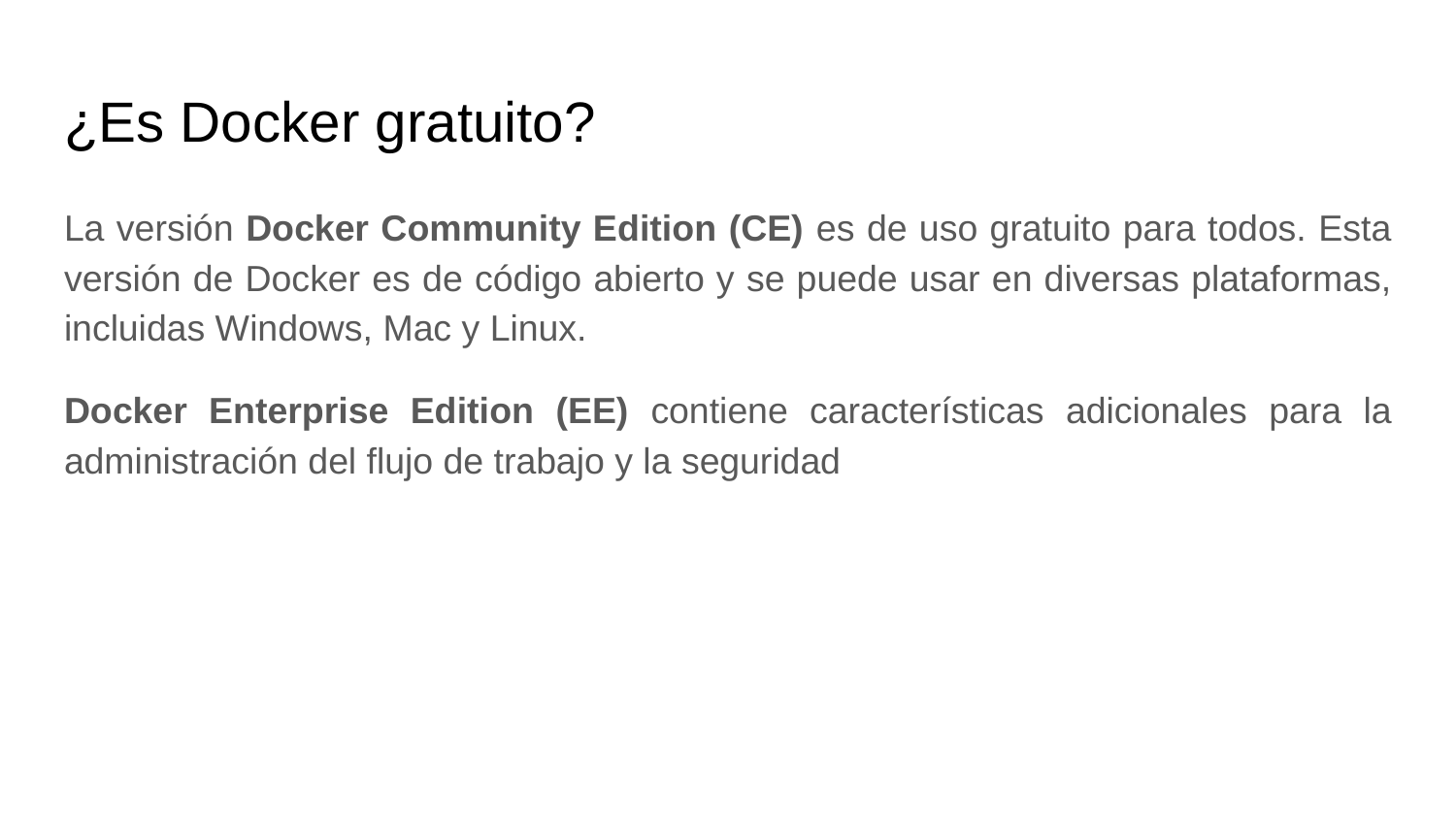

# ¿Es Docker gratuito?
La versión Docker Community Edition (CE) es de uso gratuito para todos. Esta versión de Docker es de código abierto y se puede usar en diversas plataformas, incluidas Windows, Mac y Linux.
Docker Enterprise Edition (EE) contiene características adicionales para la administración del flujo de trabajo y la seguridad